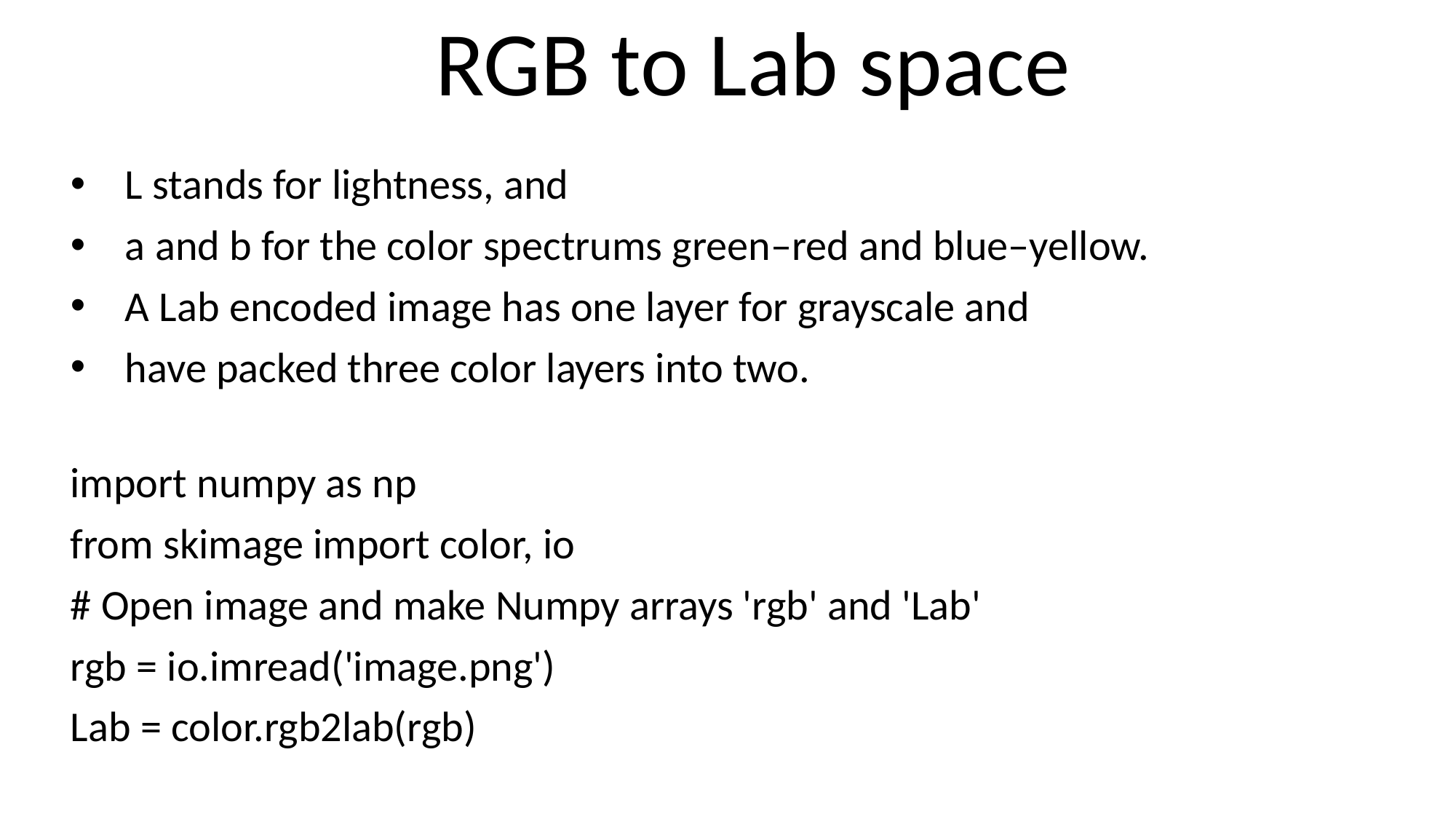

# RGB to Lab space

L stands for lightness, and
a and b for the color spectrums green–red and blue–yellow.
A Lab encoded image has one layer for grayscale and
have packed three color layers into two.

import numpy as np
from skimage import color, io
# Open image and make Numpy arrays 'rgb' and 'Lab'
rgb = io.imread('image.png')
Lab = color.rgb2lab(rgb)